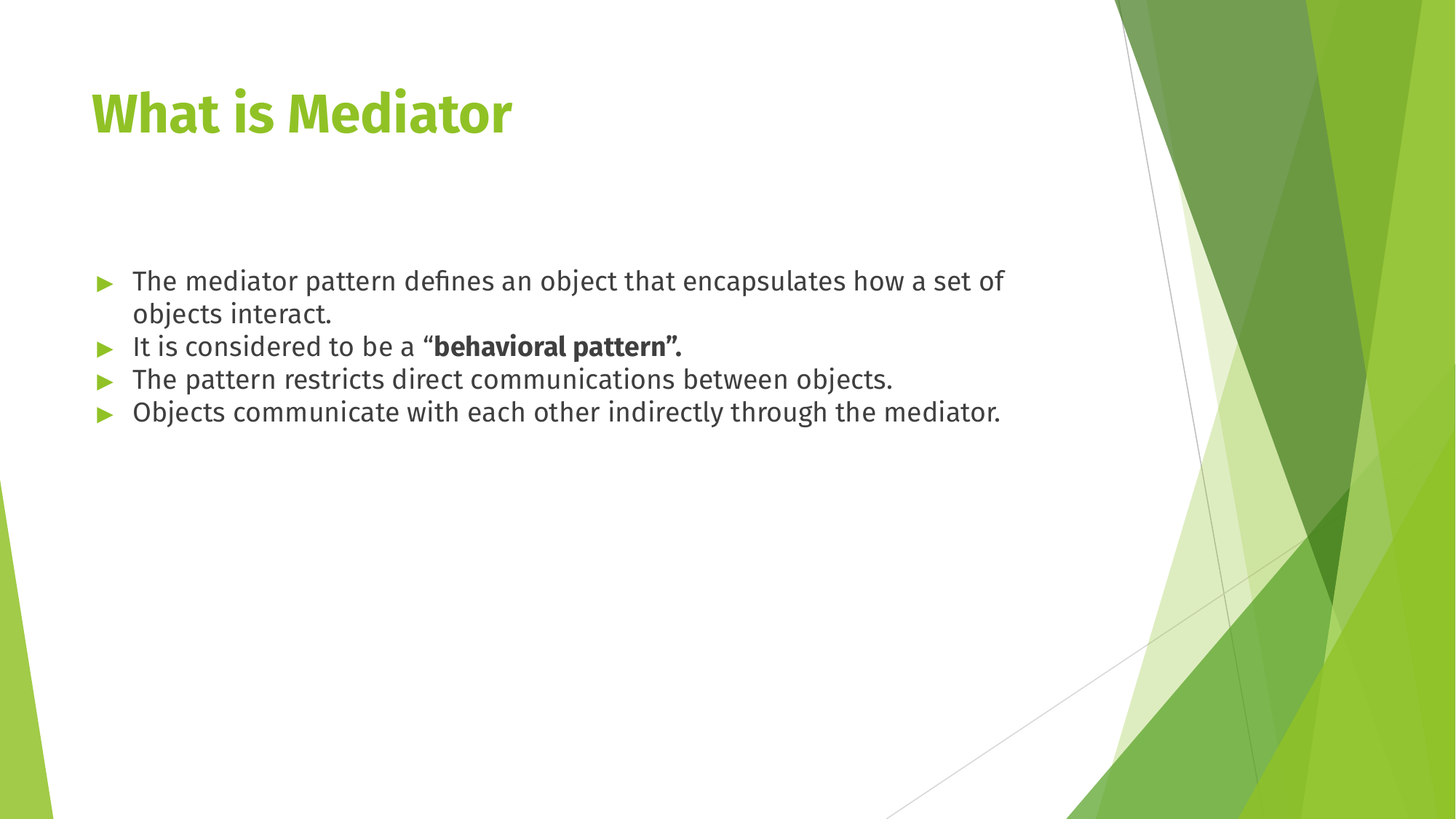

# What is Mediator
The mediator pattern defines an object that encapsulates how a set of objects interact.
It is considered to be a “behavioral pattern”.
The pattern restricts direct communications between objects.
Objects communicate with each other indirectly through the mediator.